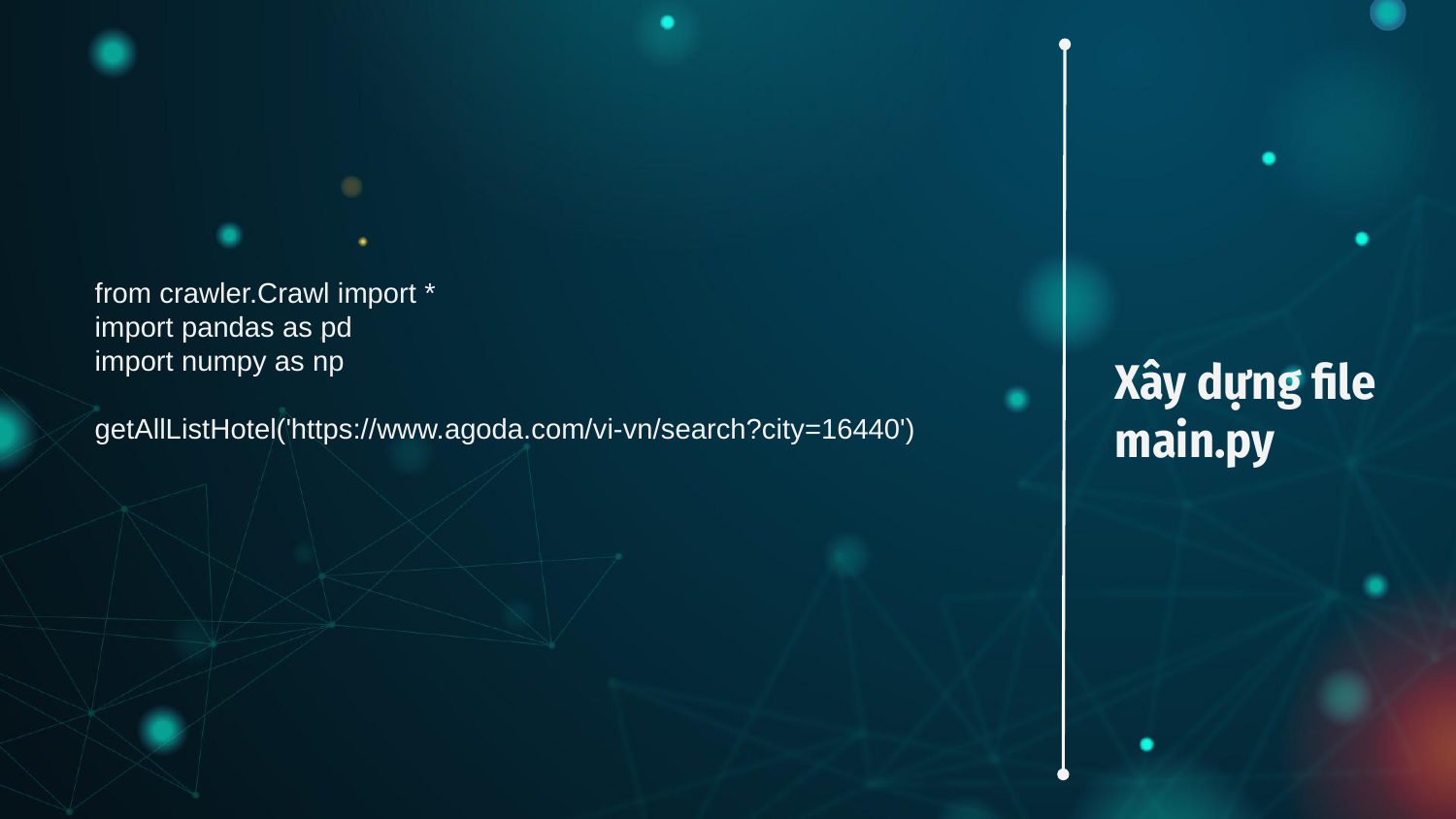

from crawler.Crawl import *
import pandas as pd
import numpy as np

getAllListHotel('https://www.agoda.com/vi-vn/search?city=16440')
Xây dựng file main.py